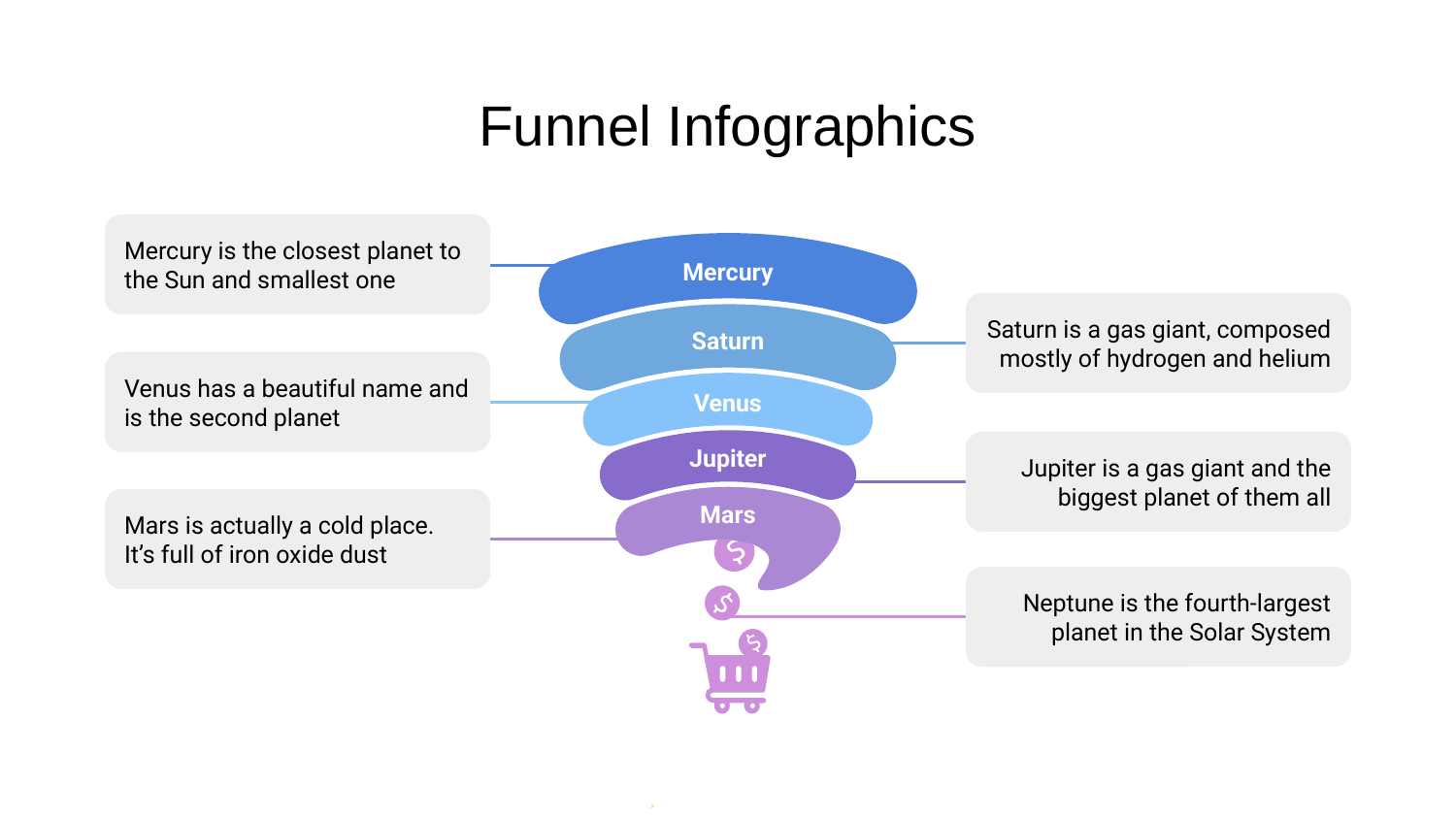

# Funnel Infographics
Mercury is the closest planet to the Sun and smallest one

Mercury
Saturn is a gas giant, composed mostly of hydrogen and helium
Saturn

Venus has a beautiful name and is the second planet
Venus

Jupiter is a gas giant and the biggest planet of them all
Jupiter

Mars is actually a cold place. It’s full of iron oxide dust
Mars

Neptune is the fourth-largest planet in the Solar System